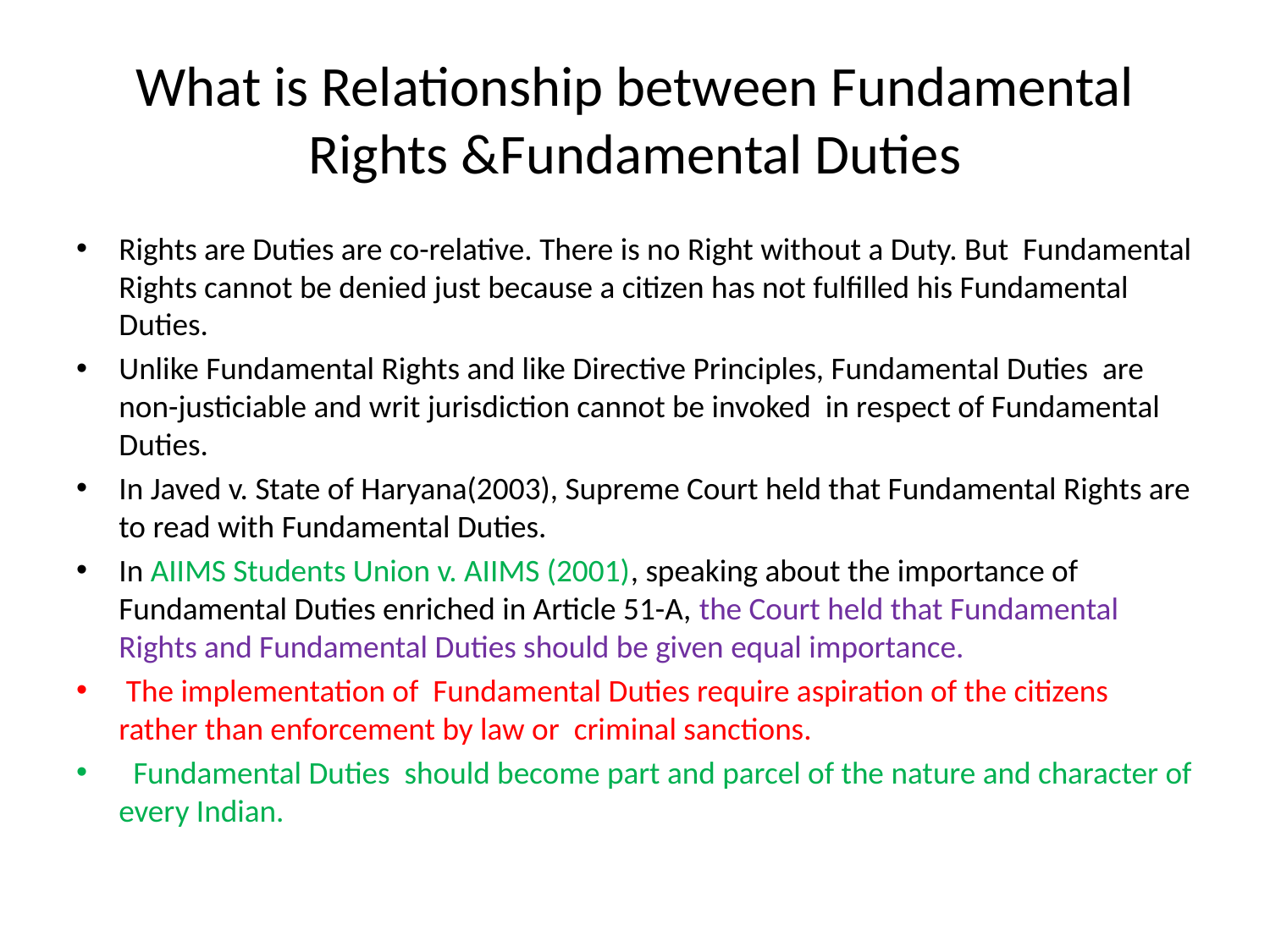

# What is Relationship between Fundamental Rights &Fundamental Duties
Rights are Duties are co-relative. There is no Right without a Duty. But  Fundamental Rights cannot be denied just because a citizen has not fulfilled his Fundamental  Duties.
Unlike Fundamental Rights and like Directive Principles, Fundamental Duties  are non-justiciable and writ jurisdiction cannot be invoked  in respect of Fundamental Duties.
In Javed v. State of Haryana(2003), Supreme Court held that Fundamental Rights are to read with Fundamental Duties.
In AIIMS Students Union v. AIIMS (2001), speaking about the importance of Fundamental Duties enriched in Article 51-A, the Court held that Fundamental Rights and Fundamental Duties should be given equal importance.
 The implementation of  Fundamental Duties require aspiration of the citizens rather than enforcement by law or  criminal sanctions.
  Fundamental Duties  should become part and parcel of the nature and character of every Indian.